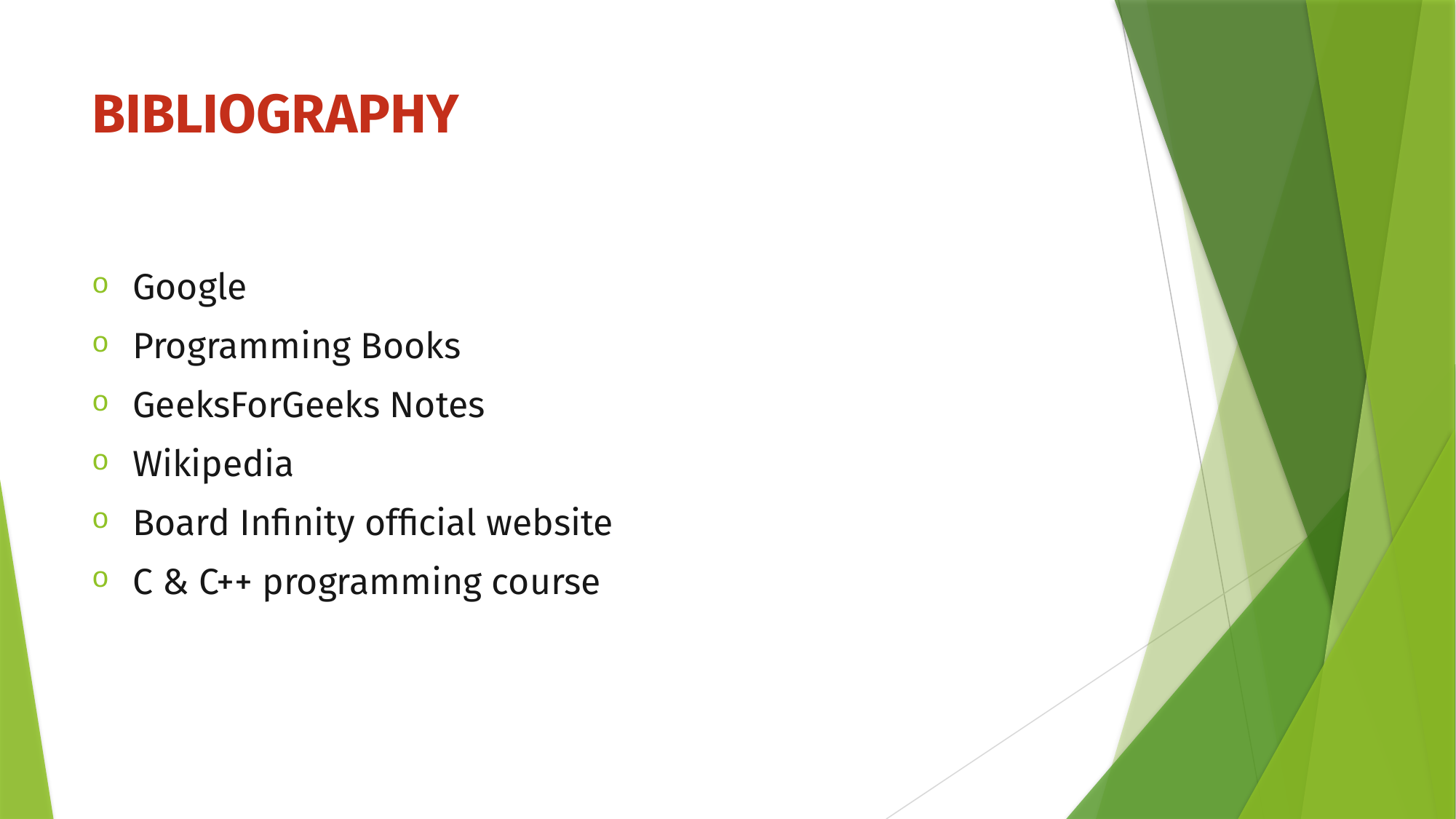

# BIBLIOGRAPHY
Google
Programming Books
GeeksForGeeks Notes
Wikipedia
Board Infinity official website
C & C++ programming course